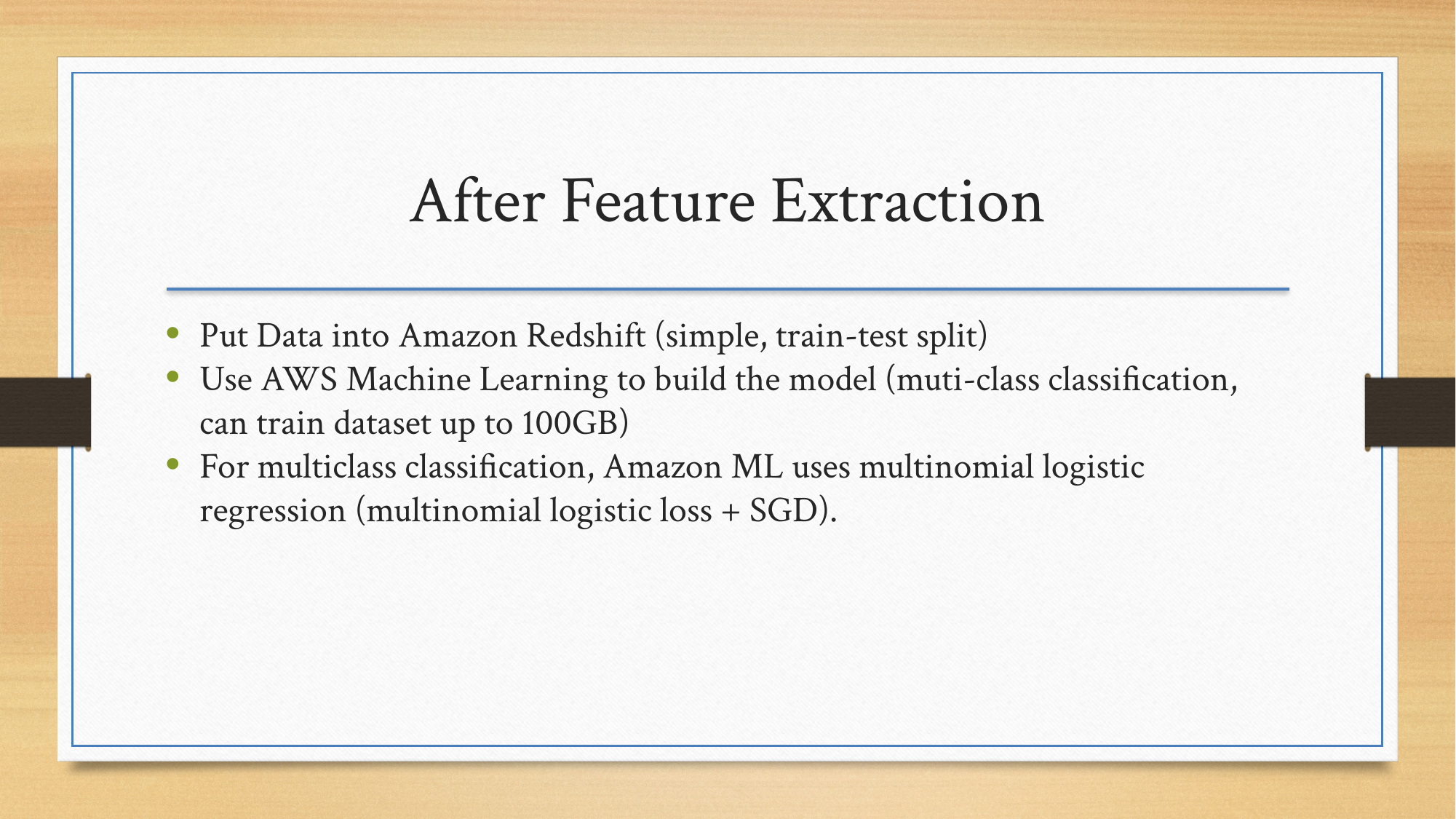

After Feature Extraction
Put Data into Amazon Redshift (simple, train-test split)
Use AWS Machine Learning to build the model (muti-class classification, can train dataset up to 100GB)
For multiclass classification, Amazon ML uses multinomial logistic regression (multinomial logistic loss + SGD).